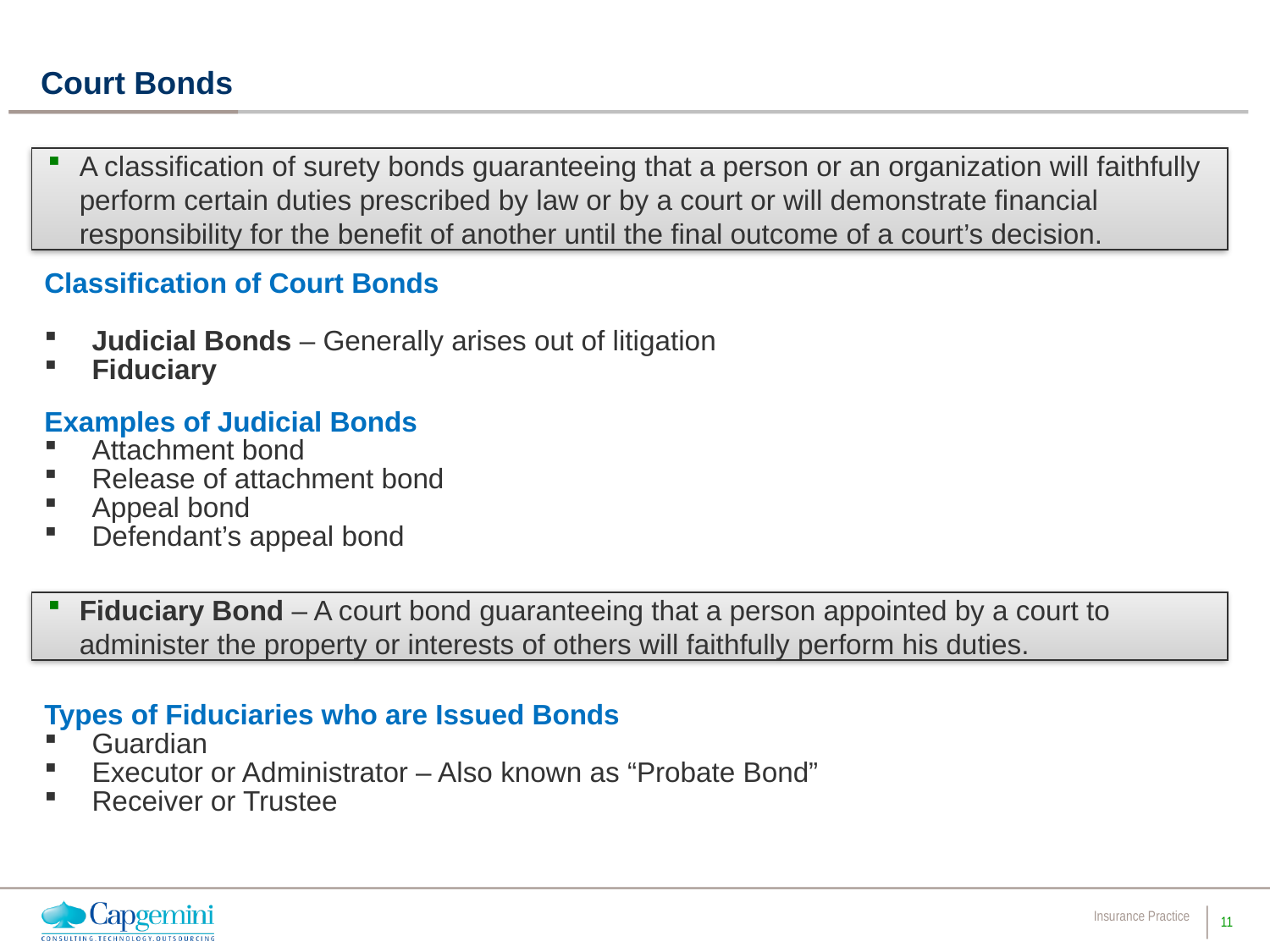

# Court Bonds
A classification of surety bonds guaranteeing that a person or an organization will faithfully perform certain duties prescribed by law or by a court or will demonstrate financial responsibility for the benefit of another until the final outcome of a court’s decision.
Classification of Court Bonds

Judicial Bonds – Generally arises out of litigation
Fiduciary
Examples of Judicial Bonds
Attachment bond
Release of attachment bond
Appeal bond
Defendant’s appeal bond
Fiduciary Bond – A court bond guaranteeing that a person appointed by a court to administer the property or interests of others will faithfully perform his duties.
Types of Fiduciaries who are Issued Bonds
Guardian
Executor or Administrator – Also known as “Probate Bond”
Receiver or Trustee